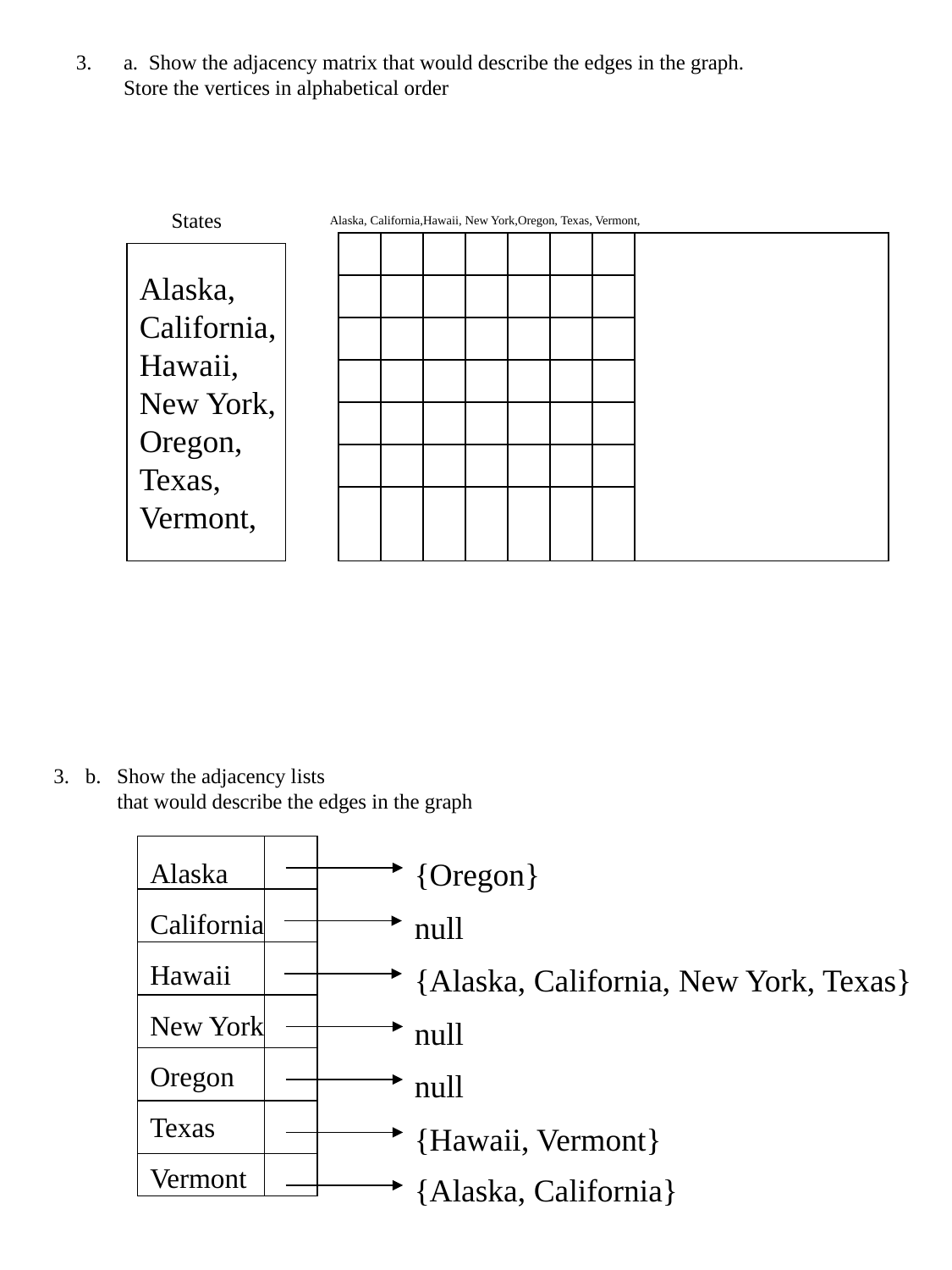

a.  Show the adjacency matrix that would describe the edges in the graph. Store the vertices in alphabetical order
States

Alaska,
California,
Hawaii,
New York,
Oregon,
Texas,
Vermont,
Alaska, California,Hawaii, New York,Oregon, Texas, Vermont,
3.   b.   Show the adjacency lists
            that would describe the edges in the graph
Alaska
California
Hawaii
New York
Oregon
Texas
Vermont
{Oregon}
null
{Alaska, California, New York, Texas}
null
null
{Hawaii, Vermont}
{Alaska, California}